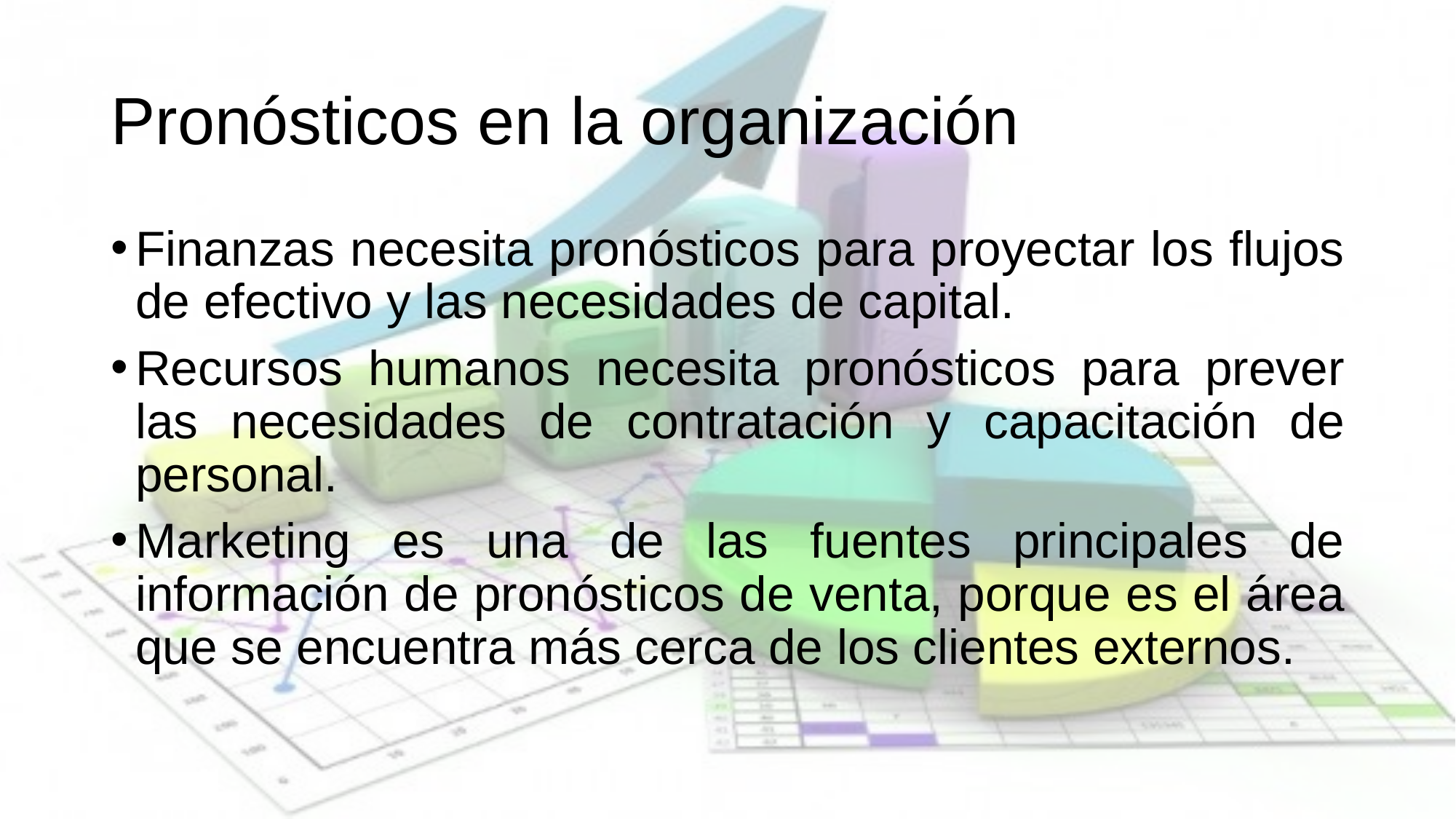

# Pronósticos en la organización
Finanzas necesita pronósticos para proyectar los flujos de efectivo y las necesidades de capital.
Recursos humanos necesita pronósticos para prever las necesidades de contratación y capacitación de personal.
Marketing es una de las fuentes principales de información de pronósticos de venta, porque es el área que se encuentra más cerca de los clientes externos.